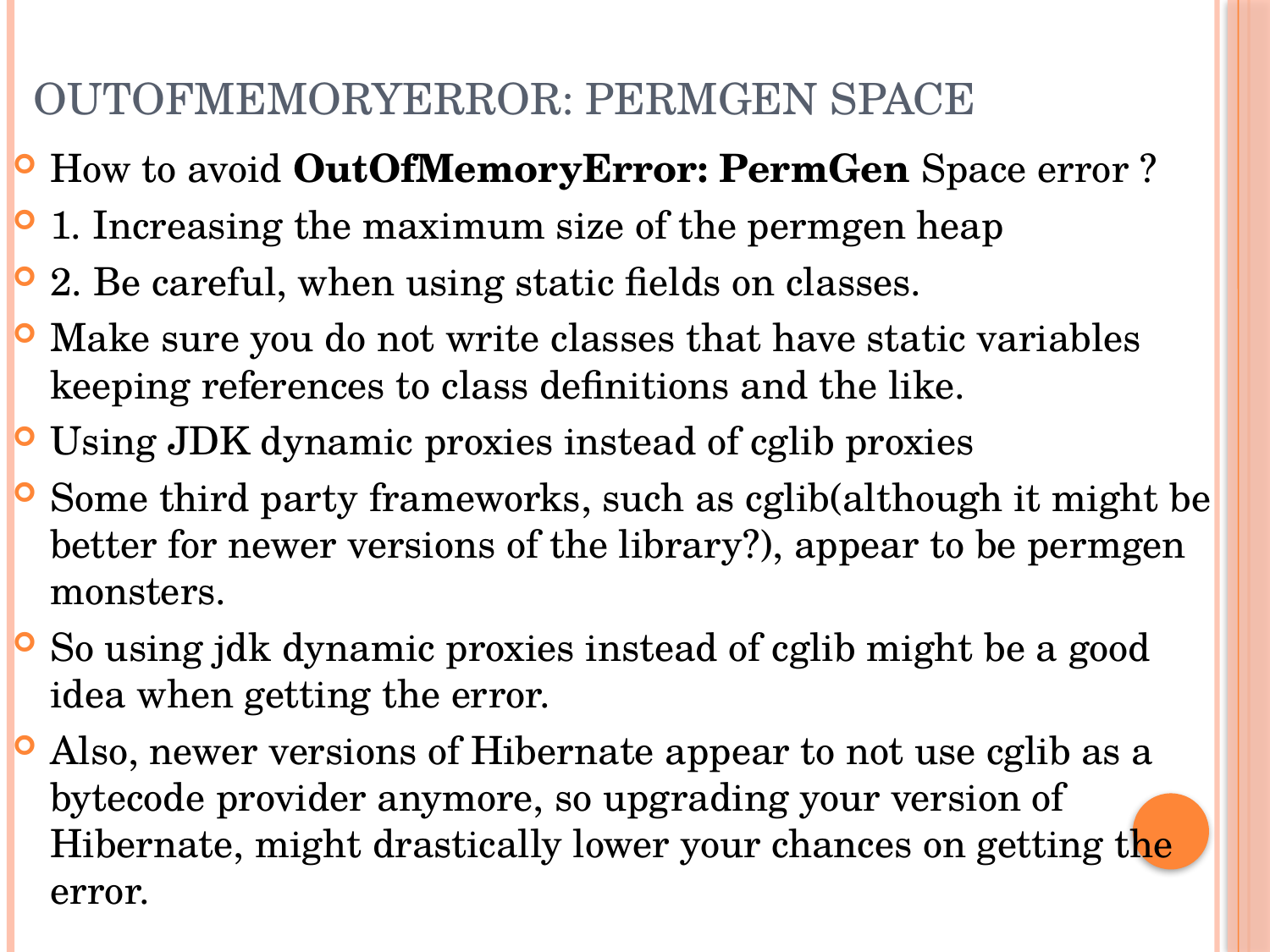

OutOfMemoryError: PermGen Space
How to avoid OutOfMemoryError: PermGen Space error ?
1. Increasing the maximum size of the permgen heap
2. Be careful, when using static fields on classes.
Make sure you do not write classes that have static variables keeping references to class definitions and the like.
Using JDK dynamic proxies instead of cglib proxies
Some third party frameworks, such as cglib(although it might be better for newer versions of the library?), appear to be permgen monsters.
So using jdk dynamic proxies instead of cglib might be a good idea when getting the error.
Also, newer versions of Hibernate appear to not use cglib as a bytecode provider anymore, so upgrading your version of Hibernate, might drastically lower your chances on getting the error.